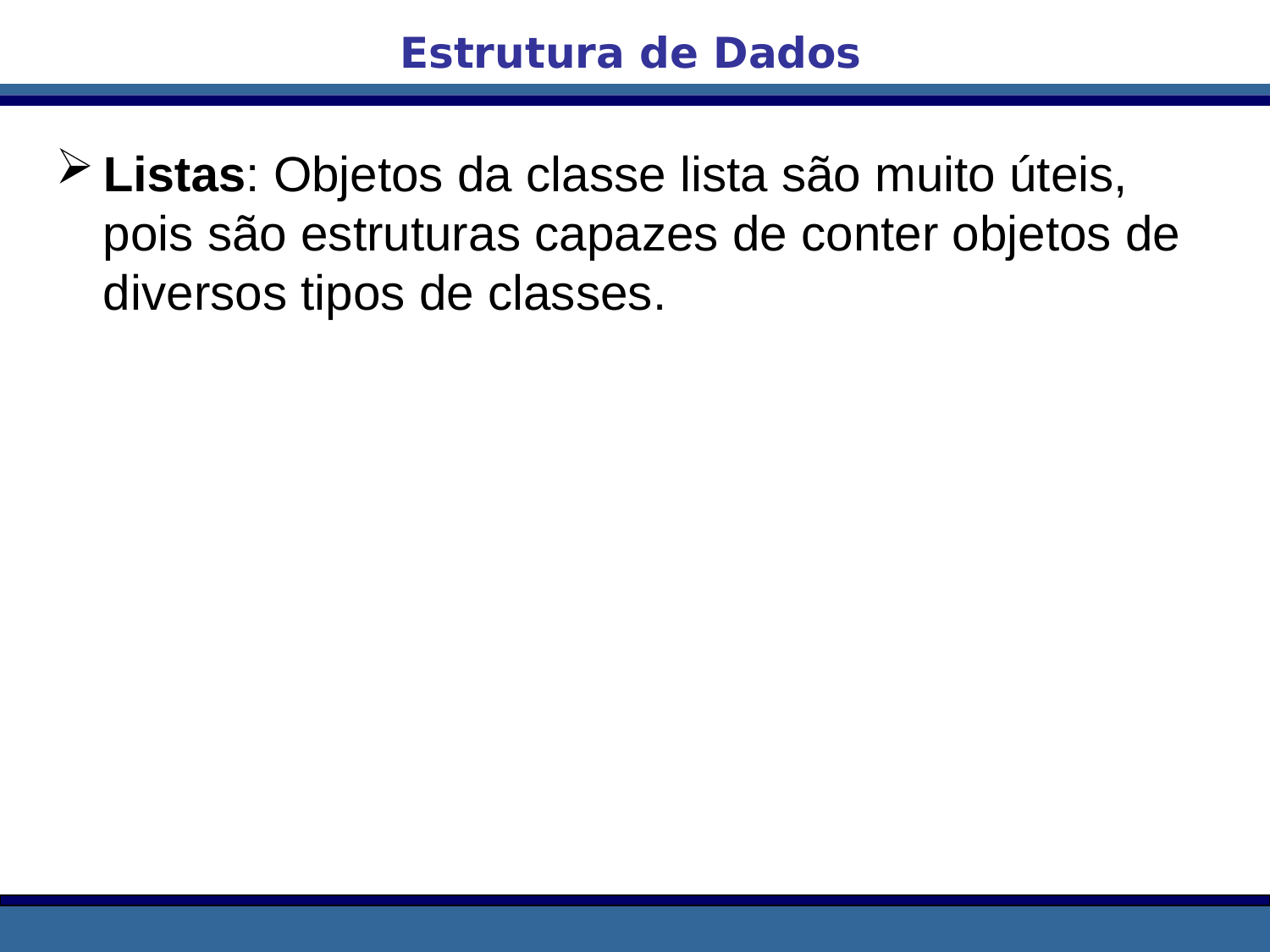

Estrutura de Dados
Listas: Objetos da classe lista são muito úteis, pois são estruturas capazes de conter objetos de diversos tipos de classes.